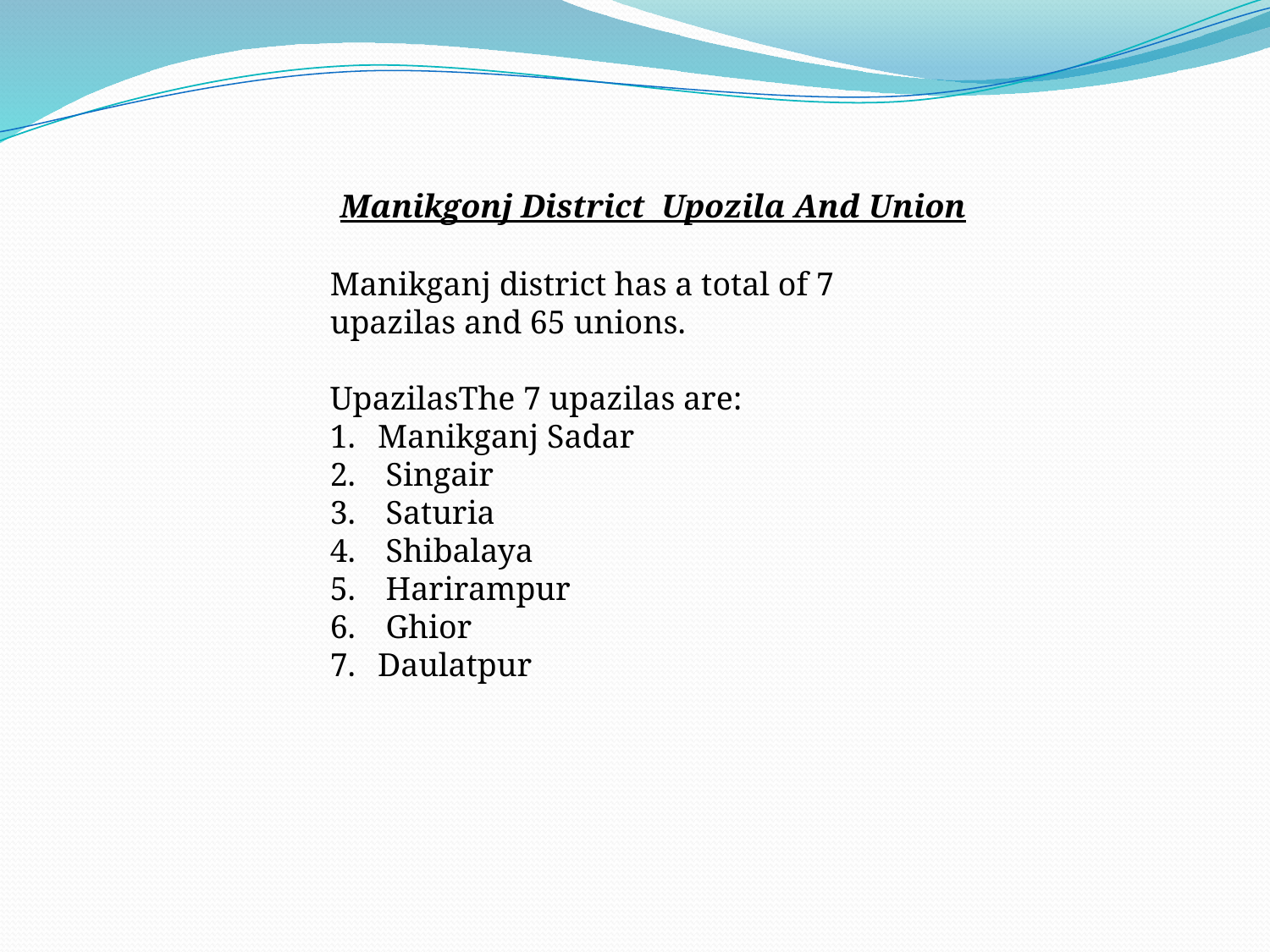

Manikgonj District  Upozila And Union
Manikganj district has a total of 7 upazilas and 65 unions.

UpazilasThe 7 upazilas are:
Manikganj Sadar
 Singair
 Saturia
 Shibalaya
 Harirampur
 Ghior
Daulatpur